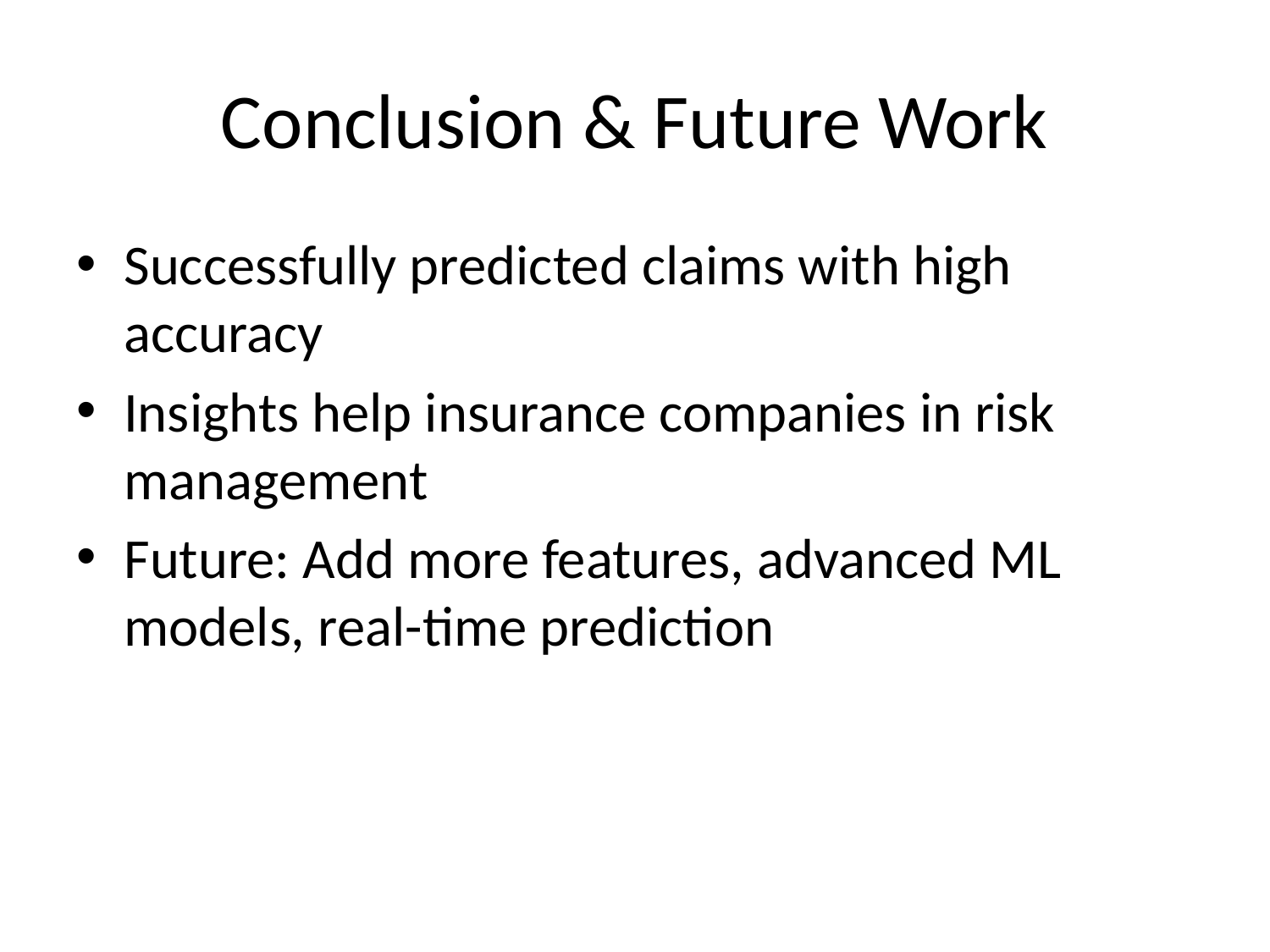

# Conclusion & Future Work
Successfully predicted claims with high accuracy
Insights help insurance companies in risk management
Future: Add more features, advanced ML models, real-time prediction